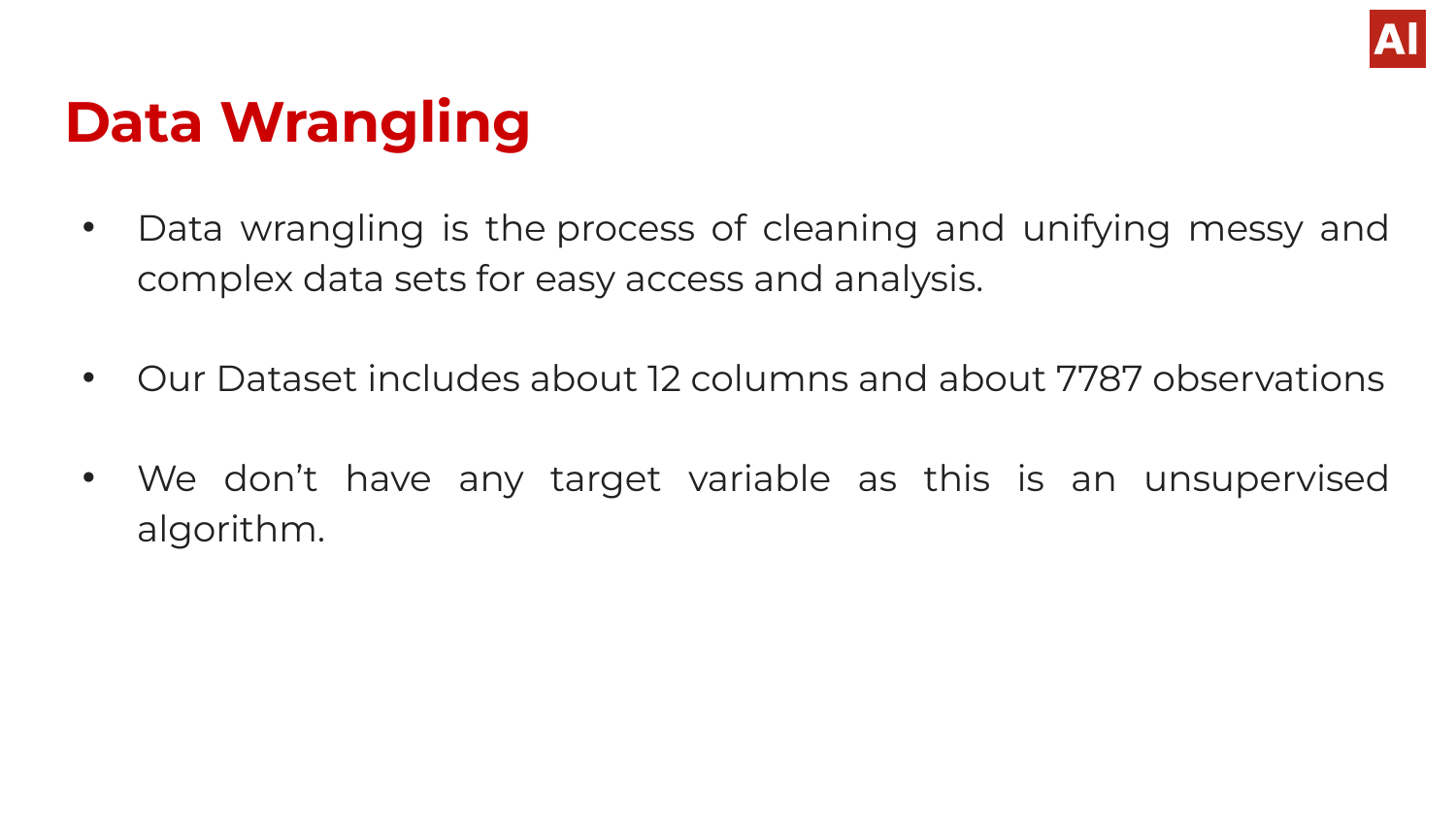

# Data Wrangling
Data wrangling is the process of cleaning and unifying messy and complex data sets for easy access and analysis.

Our Dataset includes about 12 columns and about 7787 observations

We don’t have any target variable as this is an unsupervised algorithm.